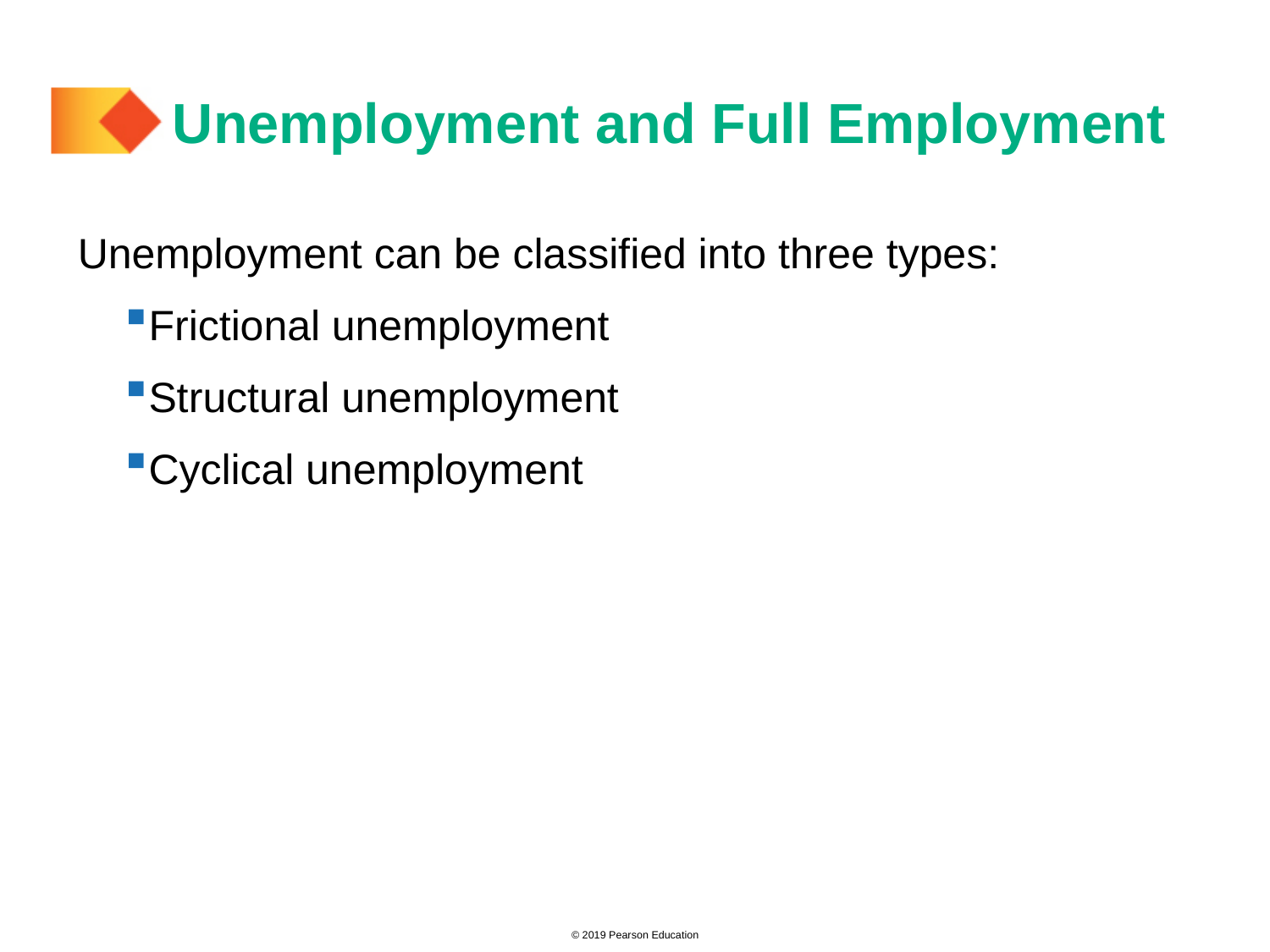

# Unemployment and Full Employment
Unemployment can be classified into three types:
Frictional unemployment
Structural unemployment
Cyclical unemployment